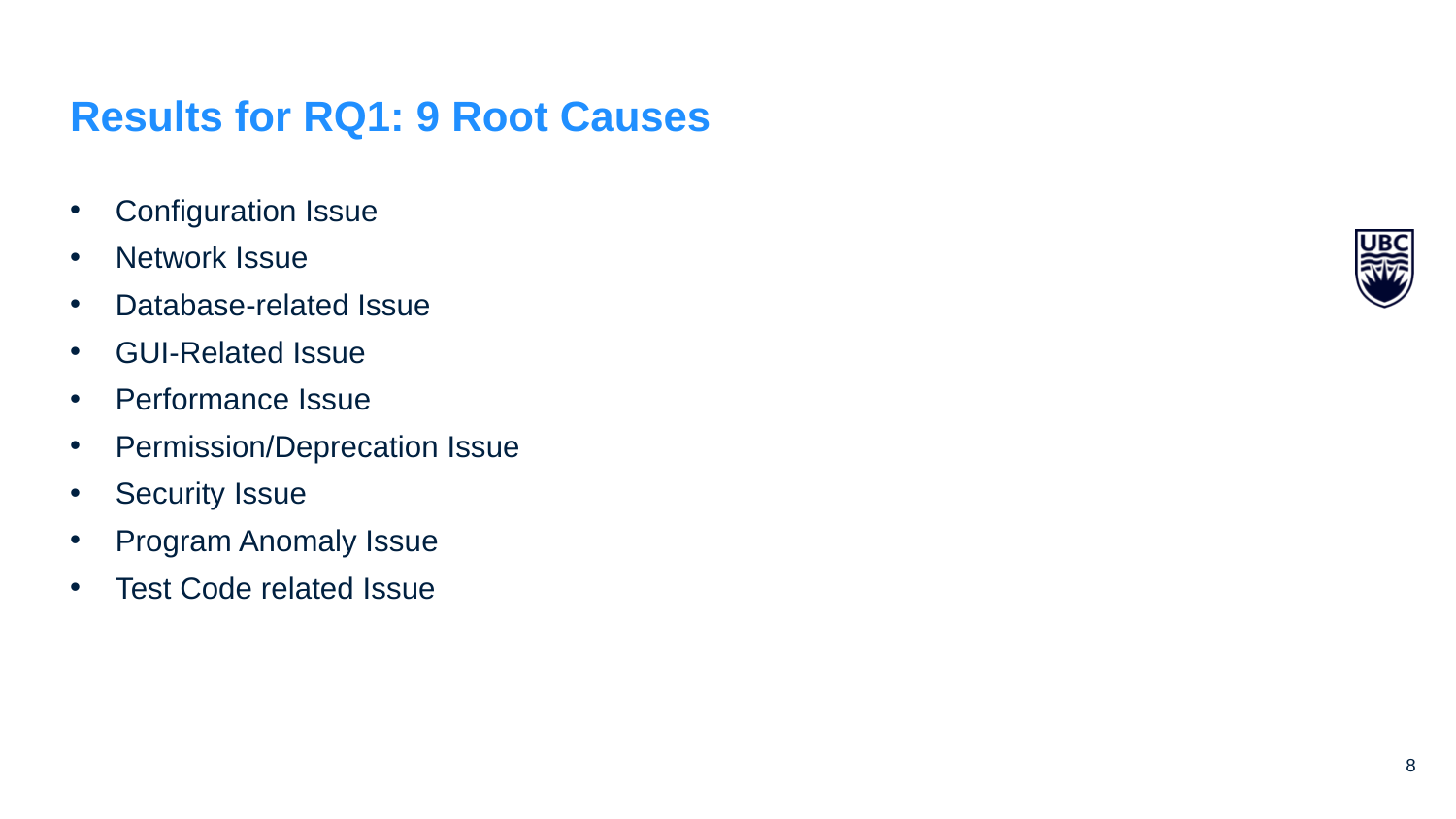

# Results for RQ1: 9 Root Causes
Configuration Issue
Network Issue
Database-related Issue
GUI-Related Issue
Performance Issue
Permission/Deprecation Issue
Security Issue
Program Anomaly Issue
Test Code related Issue